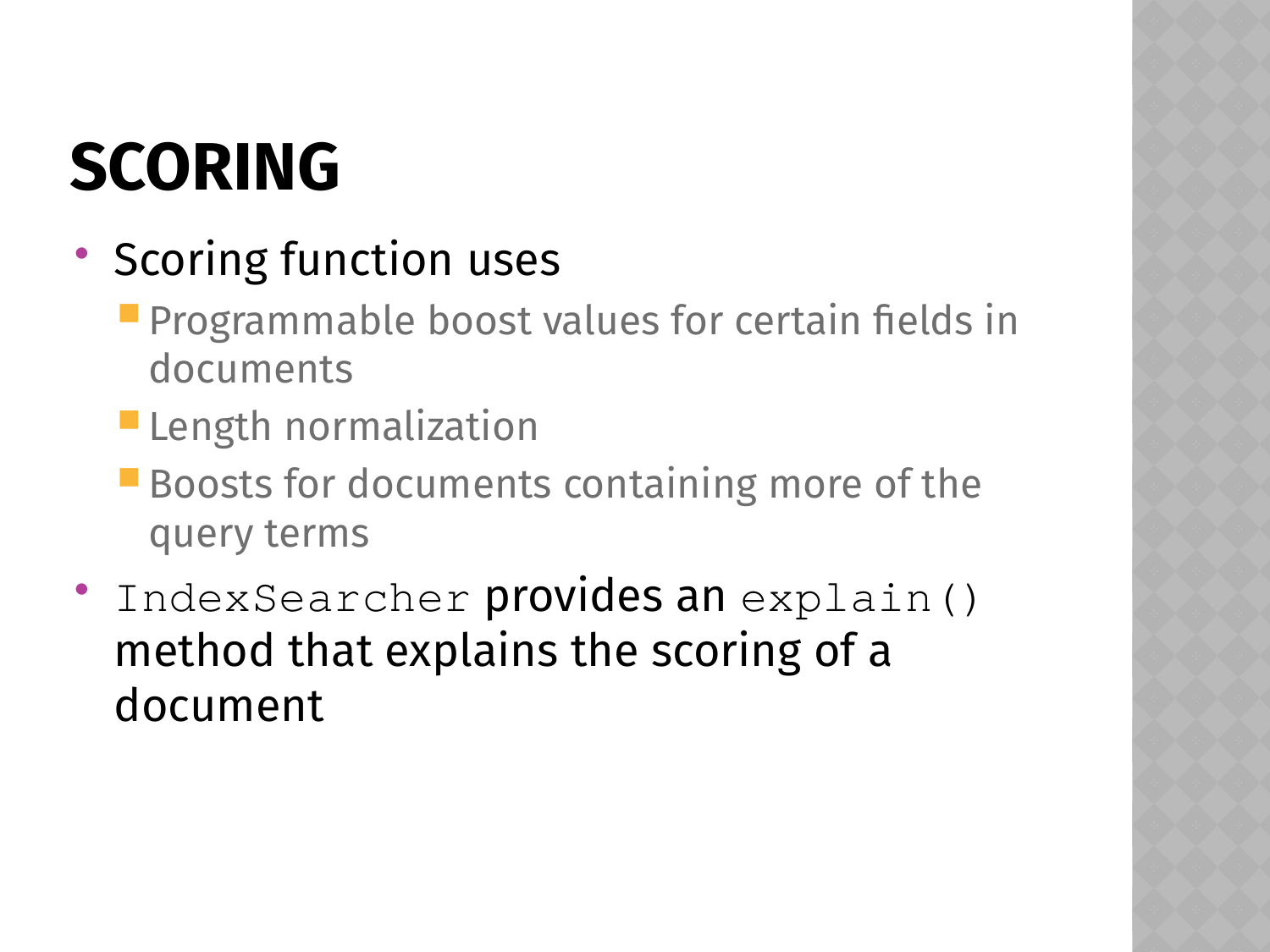

# Scoring
Scoring function uses
Programmable boost values for certain fields in documents
Length normalization
Boosts for documents containing more of the query terms
IndexSearcher provides an explain() method that explains the scoring of a document